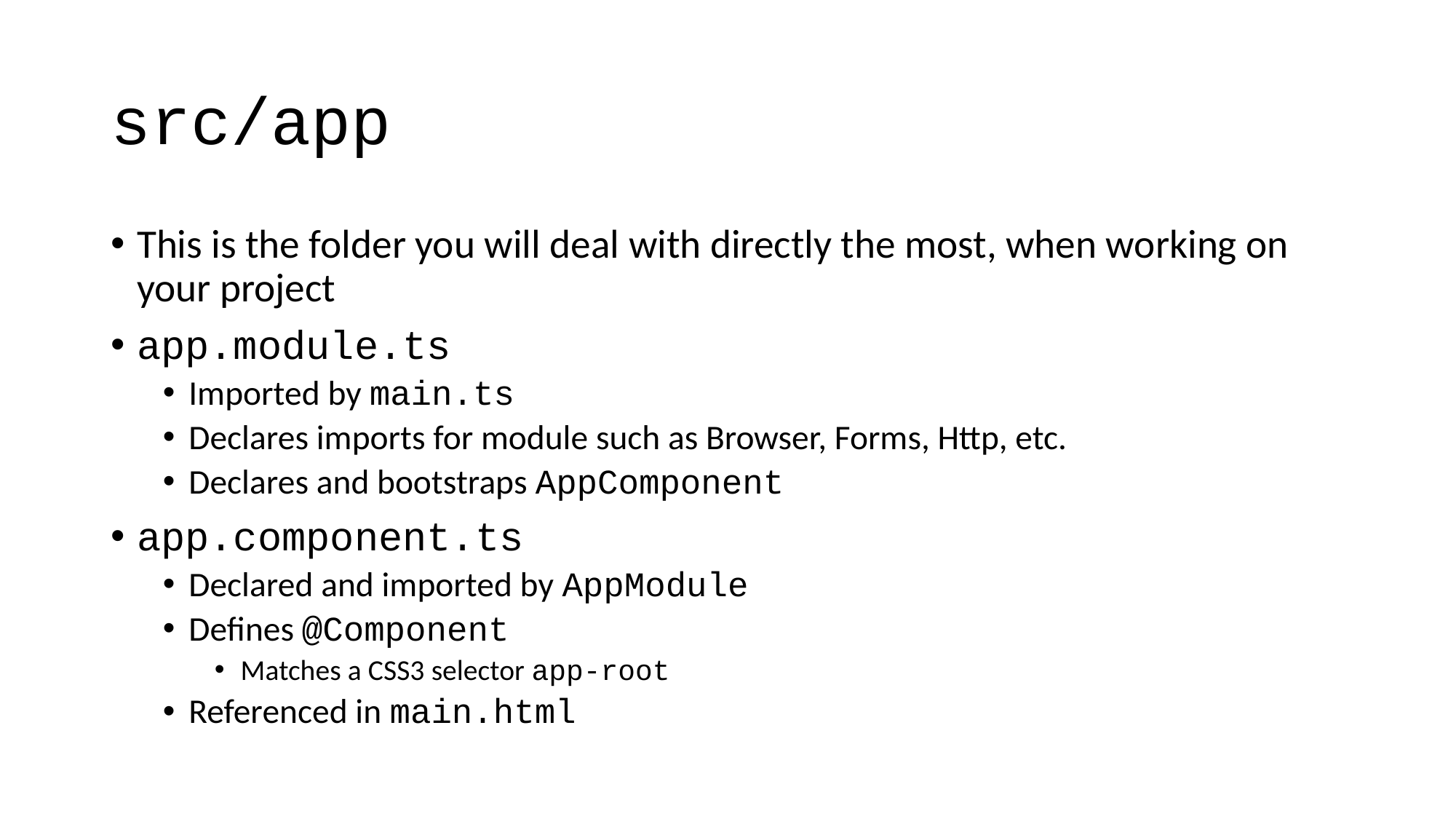

# src/app
This is the folder you will deal with directly the most, when working on your project
app.module.ts
Imported by main.ts
Declares imports for module such as Browser, Forms, Http, etc.
Declares and bootstraps AppComponent
app.component.ts
Declared and imported by AppModule
Defines @Component
Matches a CSS3 selector app-root
Referenced in main.html